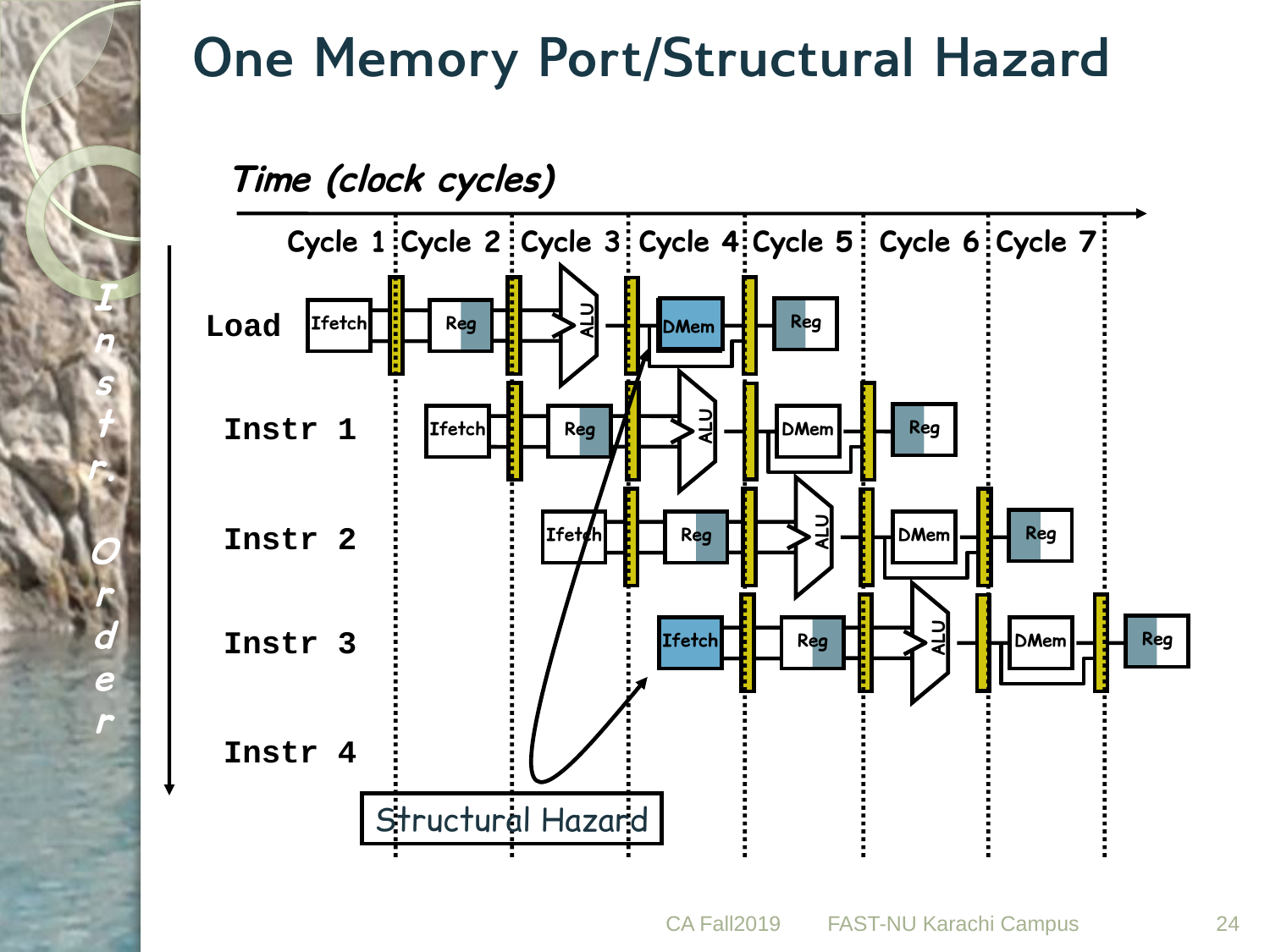

# One Memory Port/Structural Hazard
Time (clock cycles)

Cycle 1
Cycle 2
Cycle 3
Cycle 4
Cycle 5
Cycle 6
Cycle 7

I
n
s
t
r.

O
r
d
e
r

ALU

Load

DMem

Reg

Reg

Ifetch

DMem

Structural Hazard

ALU

Reg

Reg

Ifetch

DMem

Instr 1

ALU

Reg

Reg

Ifetch

DMem

Instr 2

ALU

Reg

Reg

DMem
Ifetch

Instr 3
Instr 4
CA Fall2019
24
FAST-NU Karachi Campus